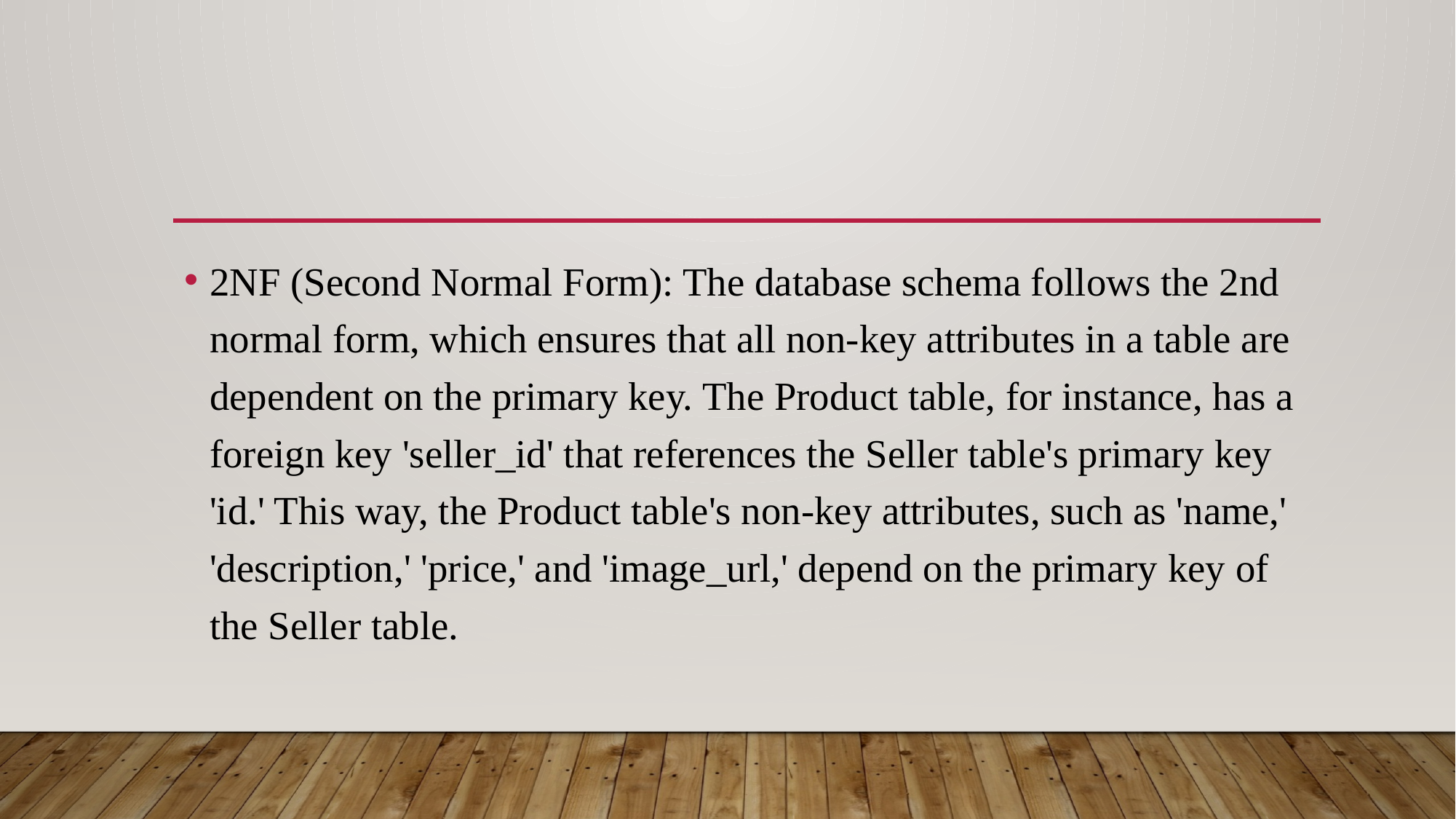

#
2NF (Second Normal Form): The database schema follows the 2nd normal form, which ensures that all non-key attributes in a table are dependent on the primary key. The Product table, for instance, has a foreign key 'seller_id' that references the Seller table's primary key 'id.' This way, the Product table's non-key attributes, such as 'name,' 'description,' 'price,' and 'image_url,' depend on the primary key of the Seller table.